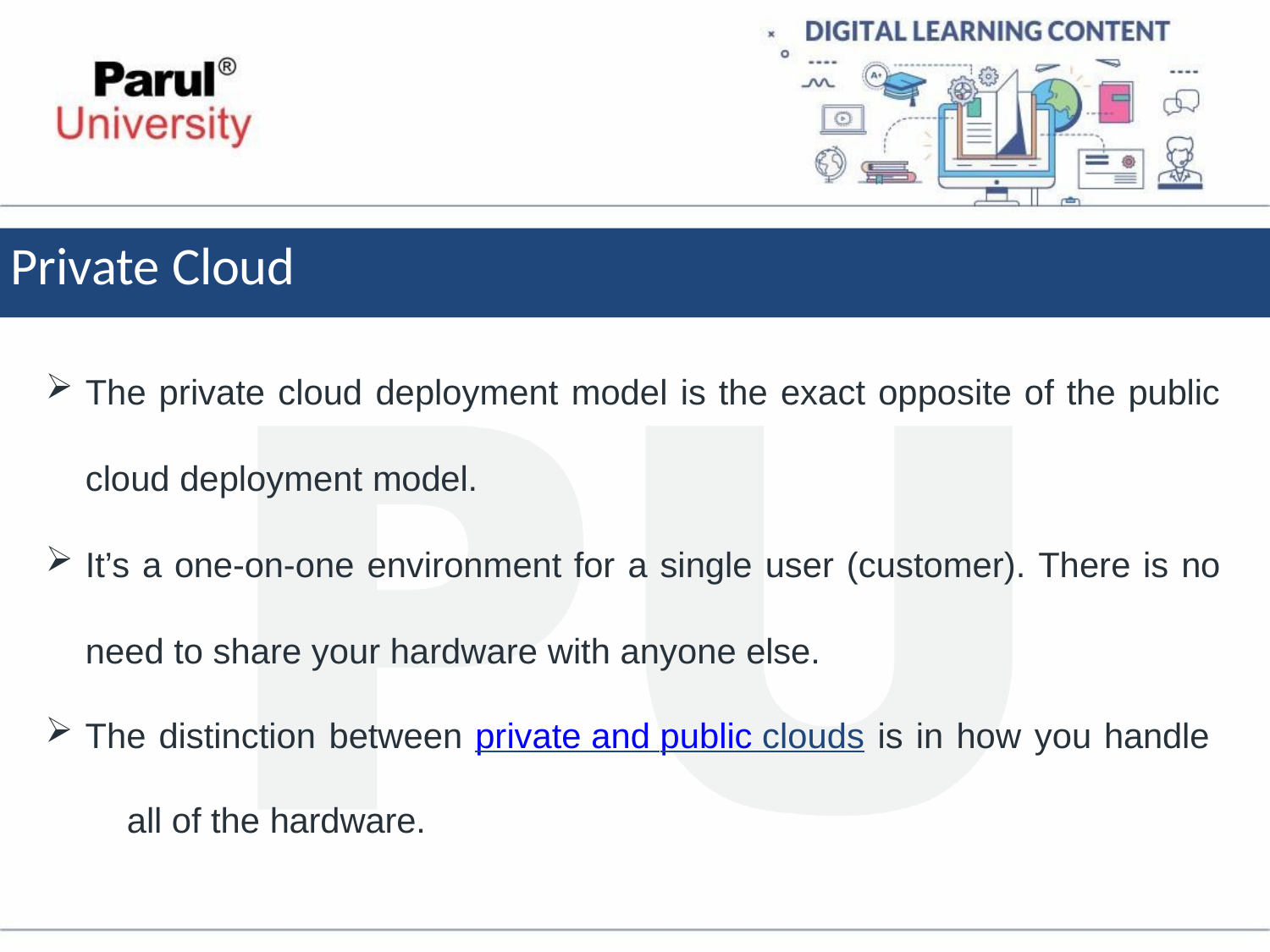

# Private Cloud
The private cloud deployment model is the exact opposite of the public

cloud deployment model.

It’s a one-on-one environment for a single user (customer). There is no

need to share your hardware with anyone else.
The distinction between private and public clouds is in how you handle 	all of the hardware.